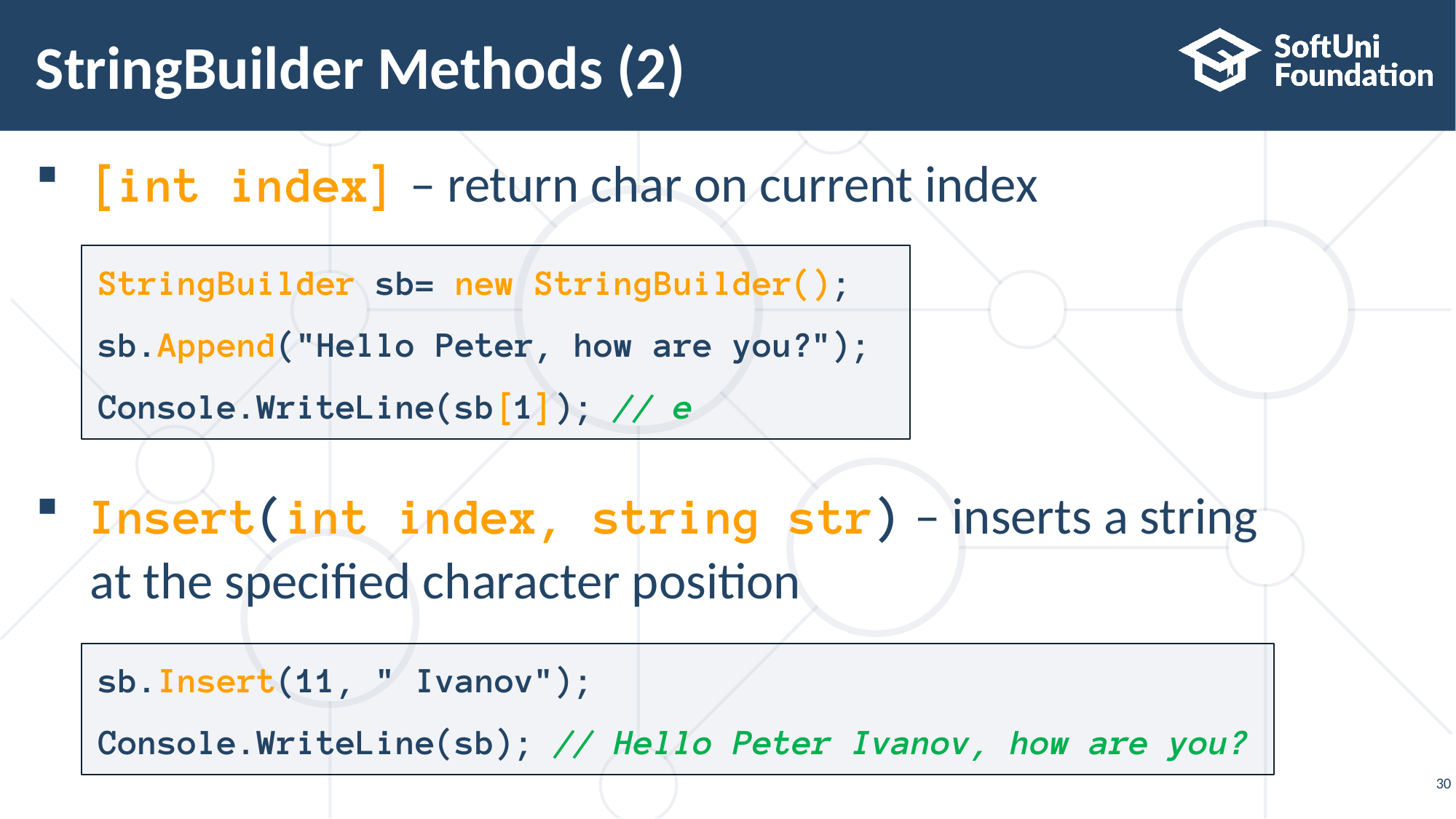

# StringBuilder Methods (2)
[int index] – return char on current index

Insert(int index, string str) – inserts a string
at the specified character position

StringBuilder sb= new StringBuilder();
sb.Append("Hello Peter, how are you?");
Console.WriteLine(sb[1]); // e
sb.Insert(11, " Ivanov");
Console.WriteLine(sb); // Hello Peter Ivanov, how are you?
30